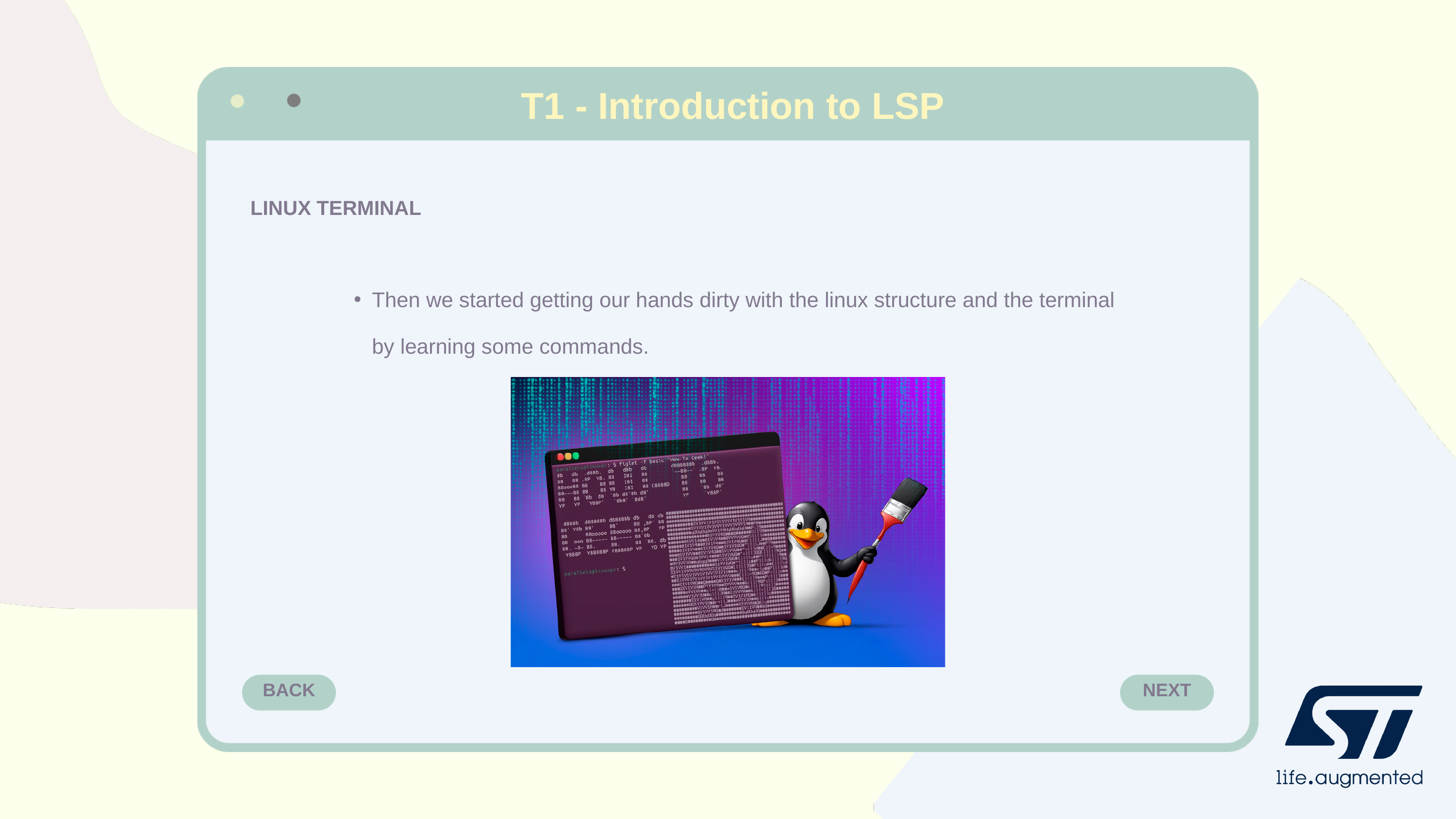

T1 - Introduction to LSP
LINUX TERMINAL
Then we started getting our hands dirty with the linux structure and the terminal by learning some commands.

BACK

NEXT